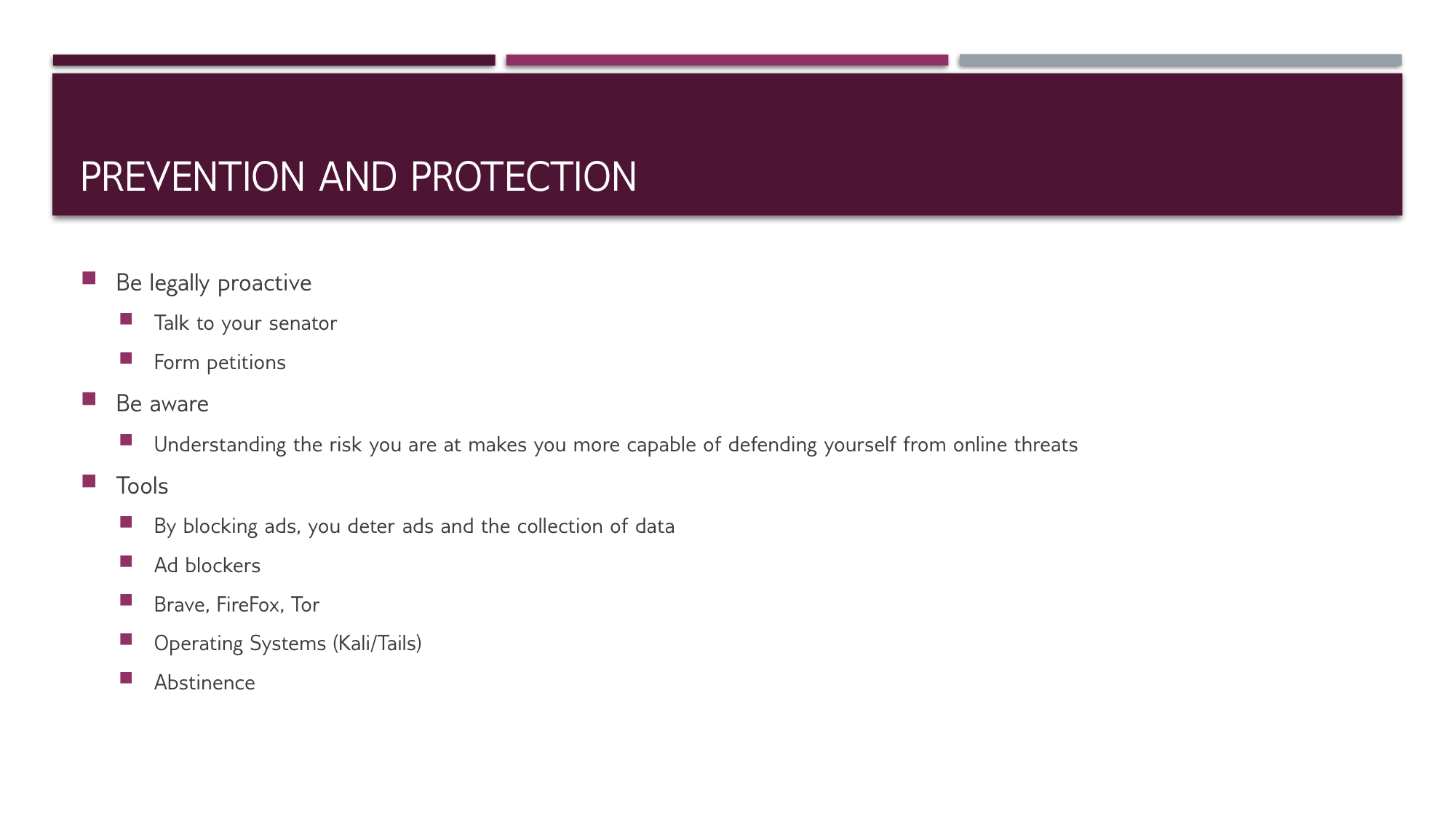

# Prevention and Protection
Be legally proactive
Talk to your senator
Form petitions
Be aware
Understanding the risk you are at makes you more capable of defending yourself from online threats
Tools
By blocking ads, you deter ads and the collection of data
Ad blockers
Brave, FireFox, Tor
Operating Systems (Kali/Tails)
Abstinence